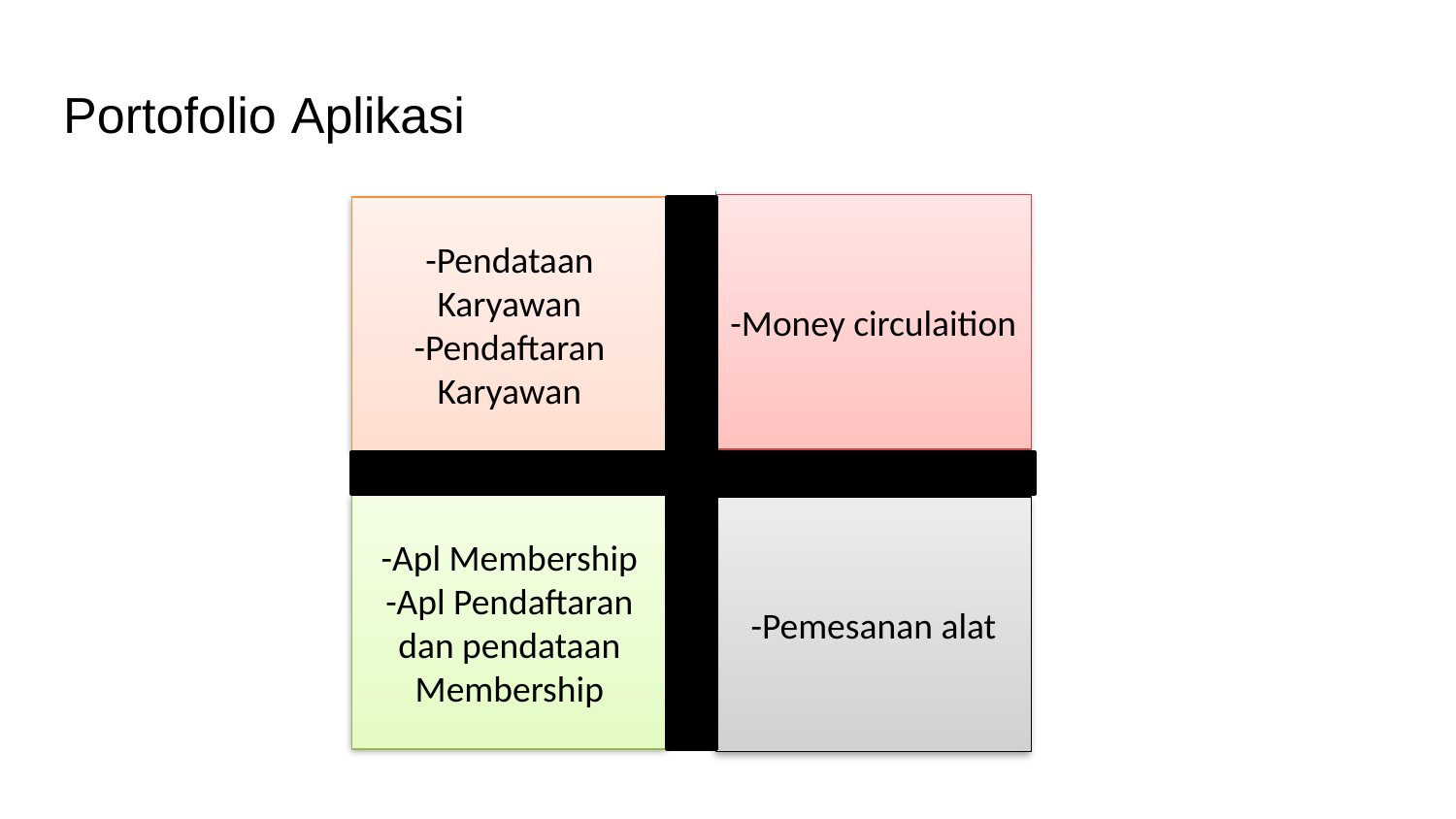

# Portofolio Aplikasi

-Money circulaition

-Pendataan Karyawan
-Pendaftaran Karyawan

-Apl Membership
-Apl Pendaftaran dan pendataan Membership

-Pemesanan alat